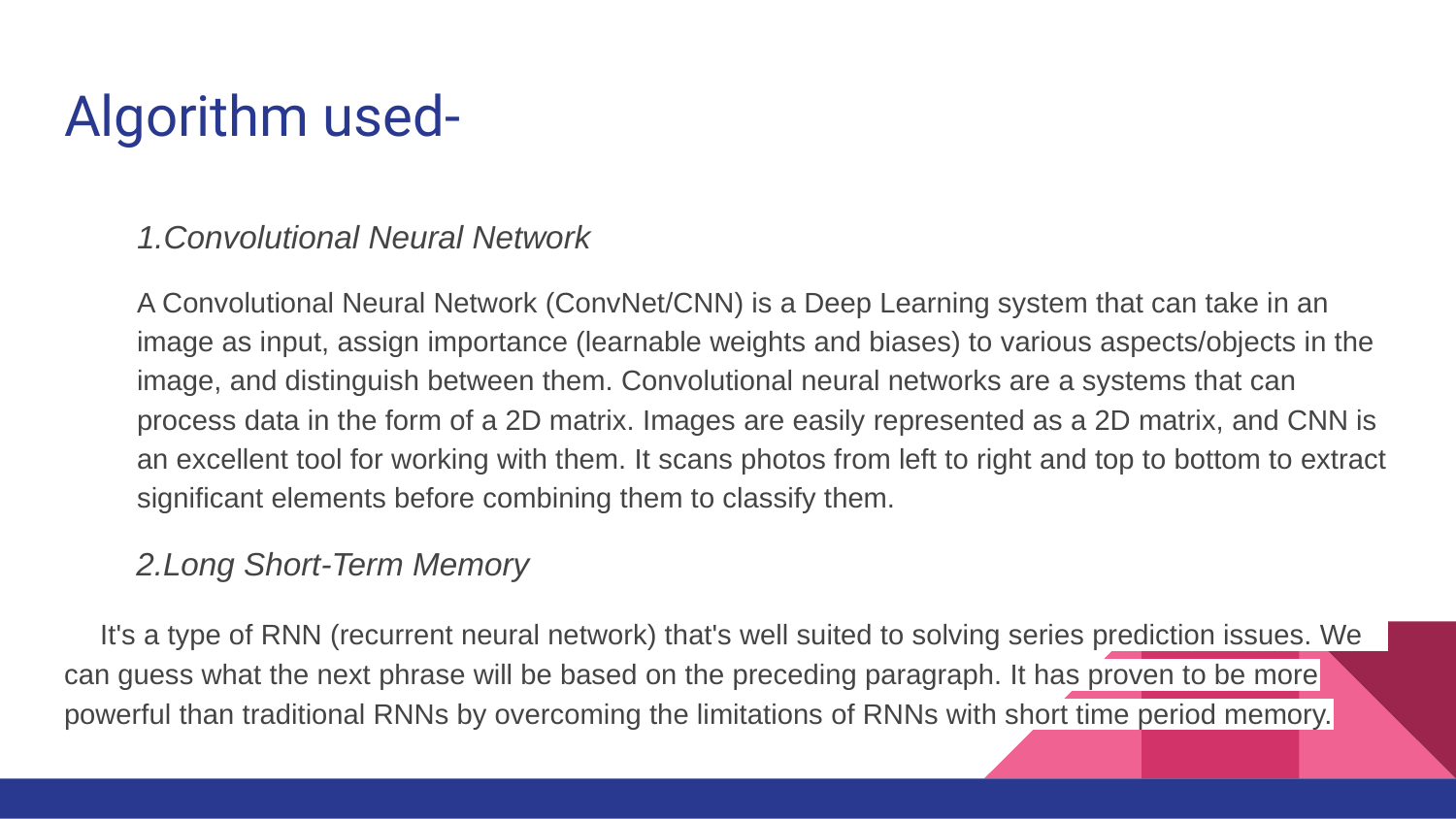

# Algorithm used-
1.Convolutional Neural Network
A Convolutional Neural Network (ConvNet/CNN) is a Deep Learning system that can take in an image as input, assign importance (learnable weights and biases) to various aspects/objects in the image, and distinguish between them. Convolutional neural networks are a systems that can process data in the form of a 2D matrix. Images are easily represented as a 2D matrix, and CNN is an excellent tool for working with them. It scans photos from left to right and top to bottom to extract significant elements before combining them to classify them.
         2.Long Short-Term Memory
    It's a type of RNN (recurrent neural network) that's well suited to solving series prediction issues. We    can guess what the next phrase will be based on the preceding paragraph. It has proven to be more powerful than traditional RNNs by overcoming the limitations of RNNs with short time period memory.